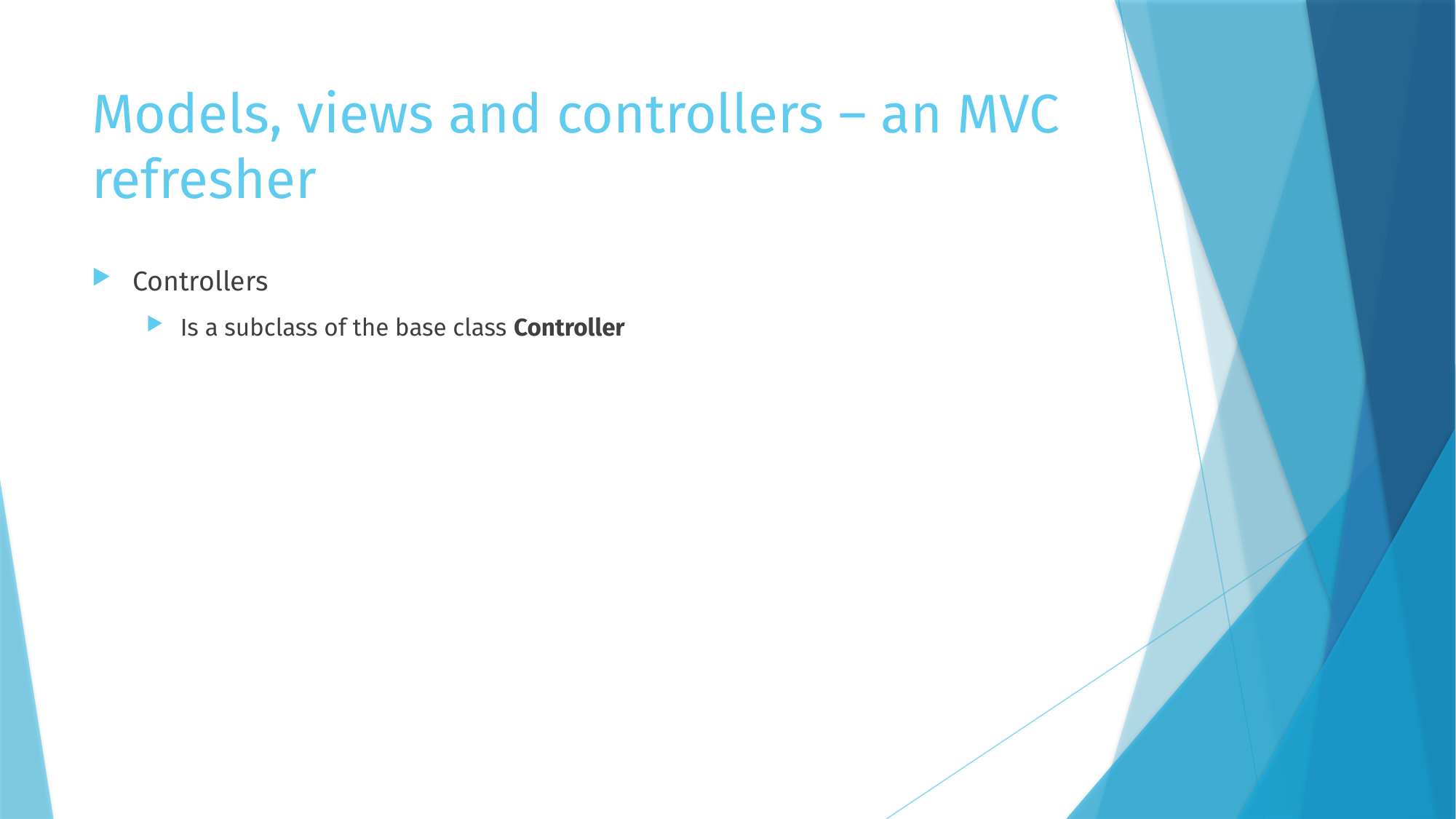

# Models, views and controllers – an MVC refresher
Controllers
Is a subclass of the base class Controller